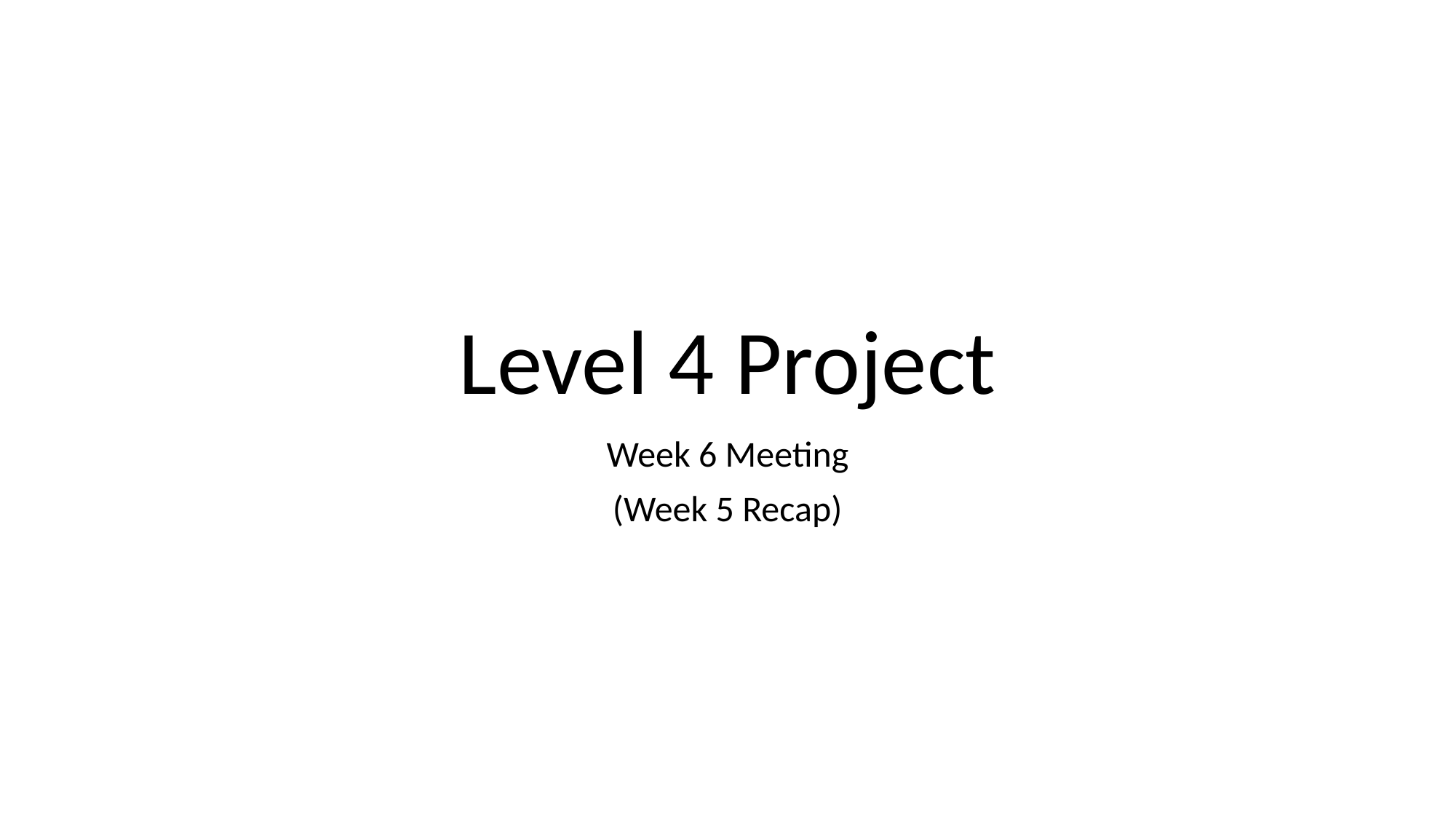

# Level 4 Project
Week 6 Meeting
(Week 5 Recap)